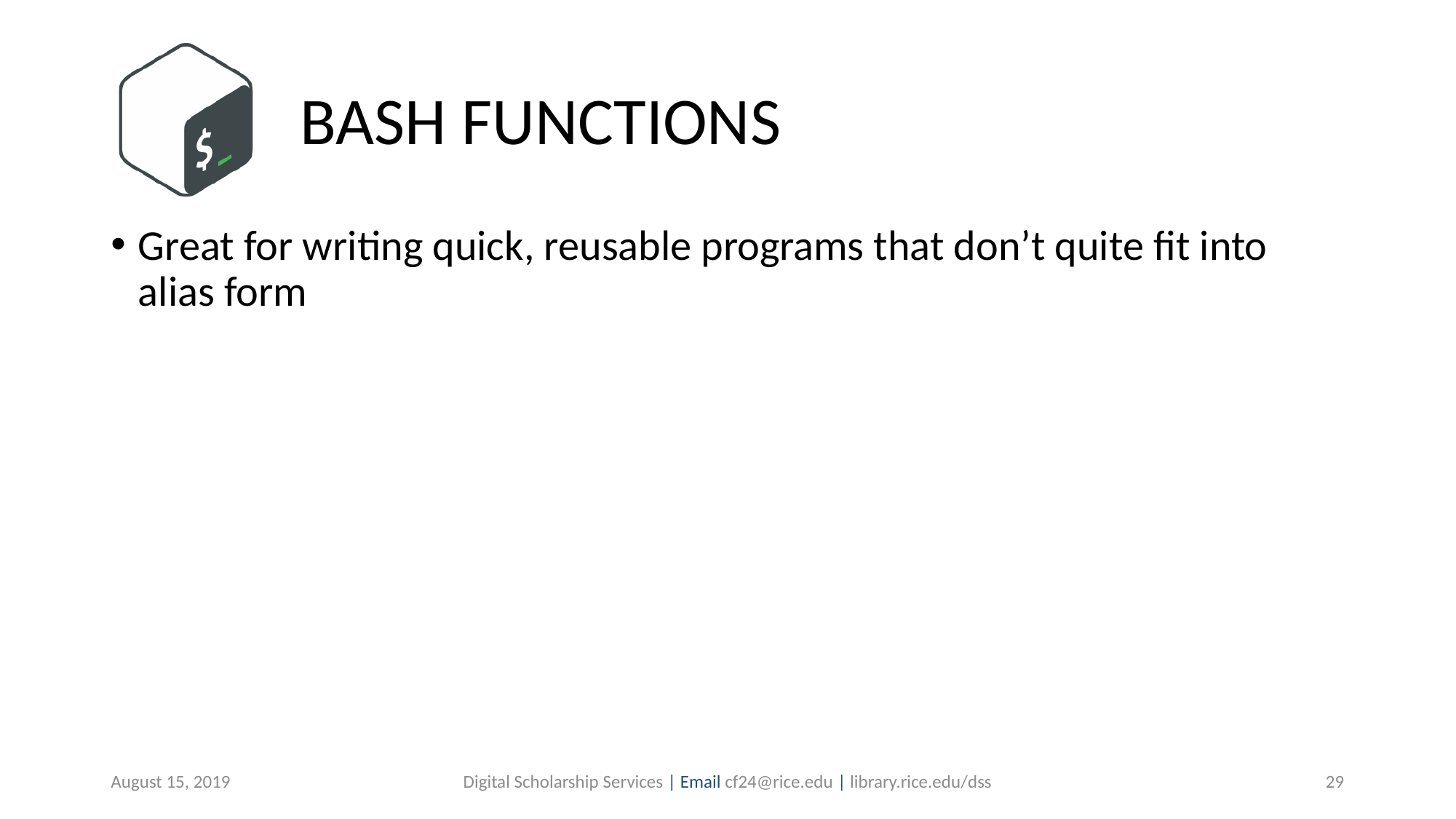

# BASH FUNCTIONS
Great for writing quick, reusable programs that don’t quite fit into alias form
August 15, 2019
Digital Scholarship Services | Email cf24@rice.edu | library.rice.edu/dss
29